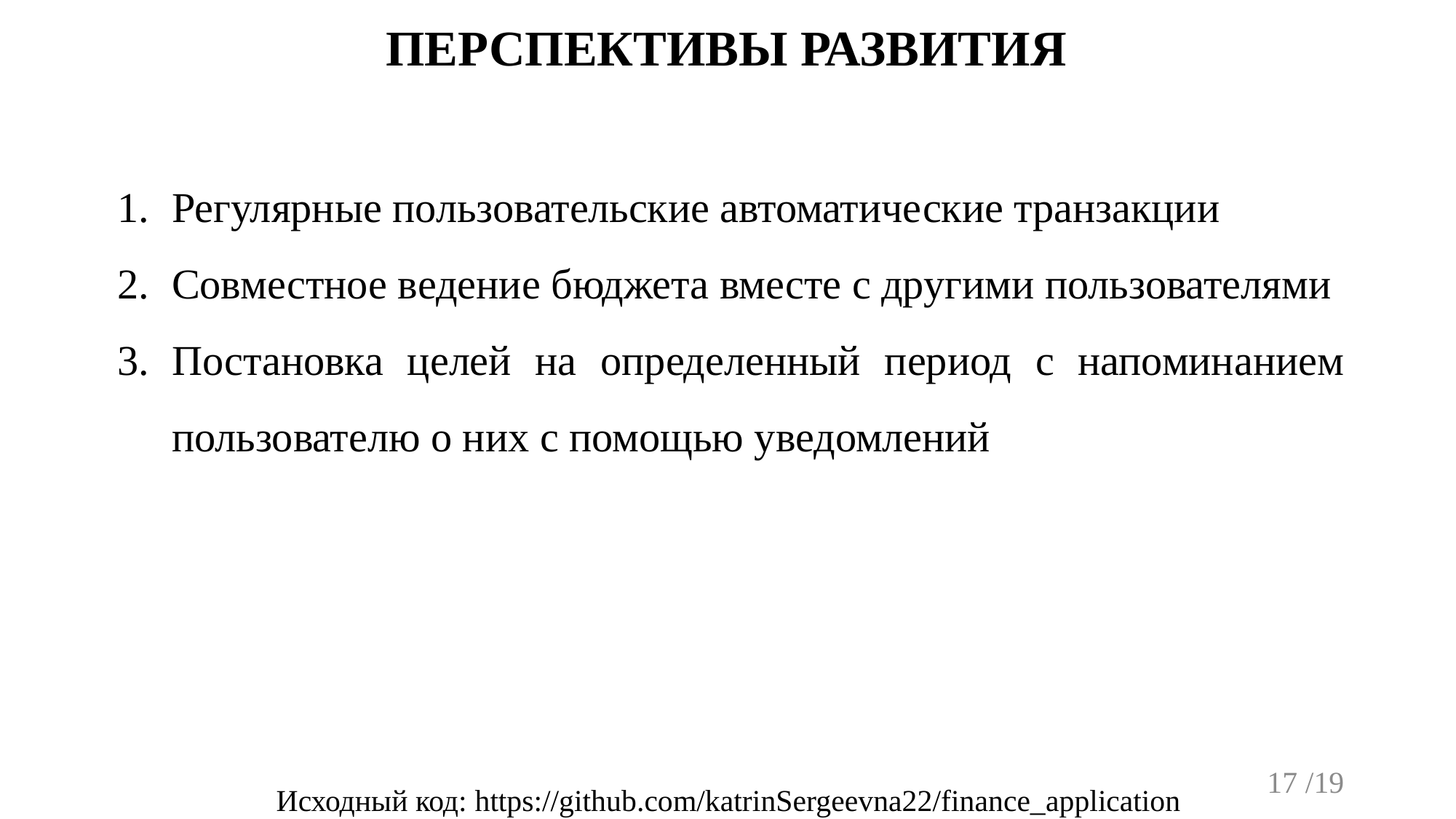

ПЕРСПЕКТИВЫ РАЗВИТИЯ
Регулярные пользовательские автоматические транзакции
Совместное ведение бюджета вместе с другими пользователями
Постановка целей на определенный период с напоминанием пользователю о них с помощью уведомлений
Исходный код: https://github.com/katrinSergeevna22/finance_application
17 /19